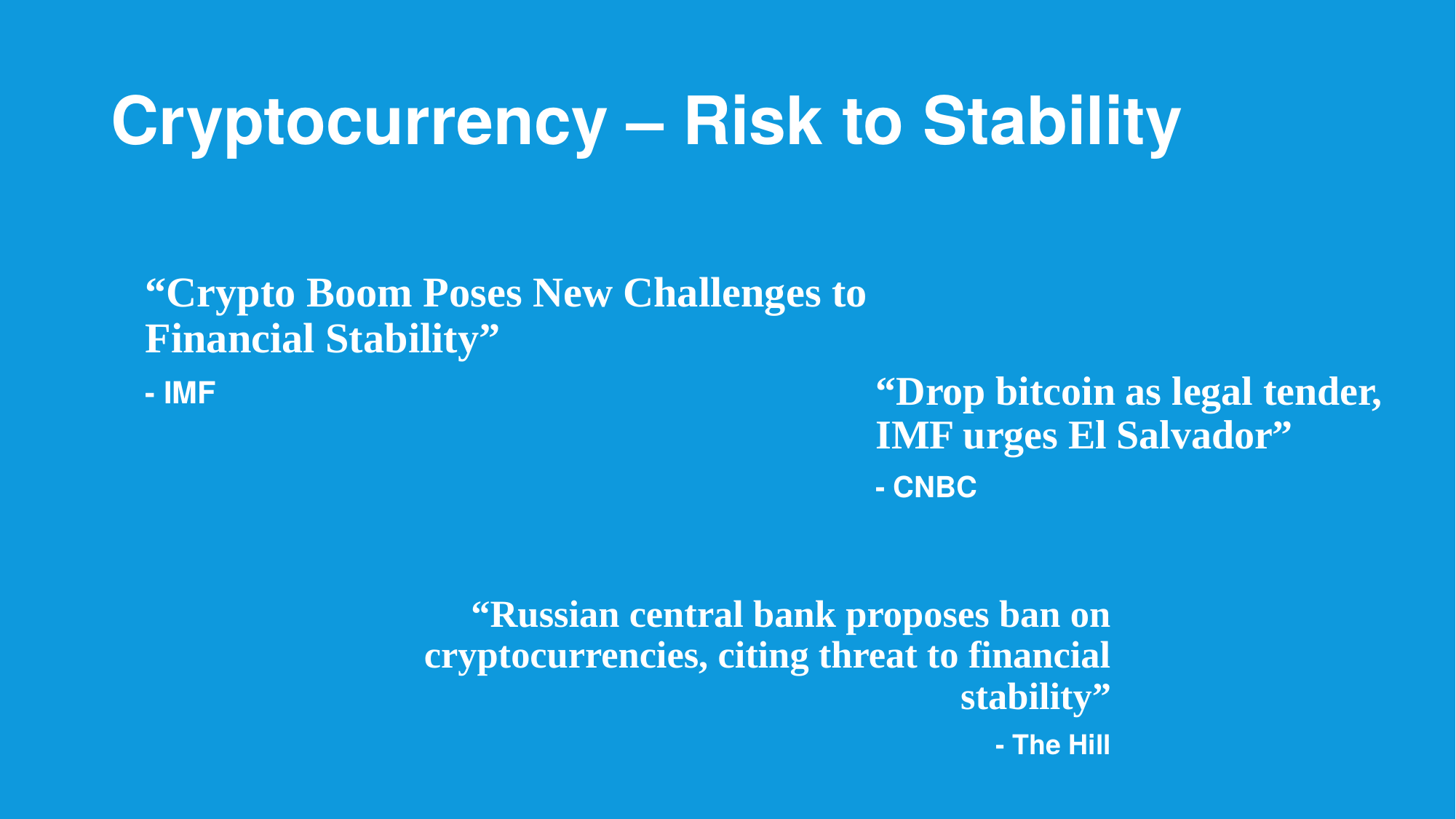

# Cryptocurrency – Risk to Stability
“Crypto Boom Poses New Challenges to Financial Stability”
- IMF
“Drop bitcoin as legal tender, IMF urges El Salvador”
- CNBC
“Russian central bank proposes ban on cryptocurrencies, citing threat to financial stability”
- The Hill